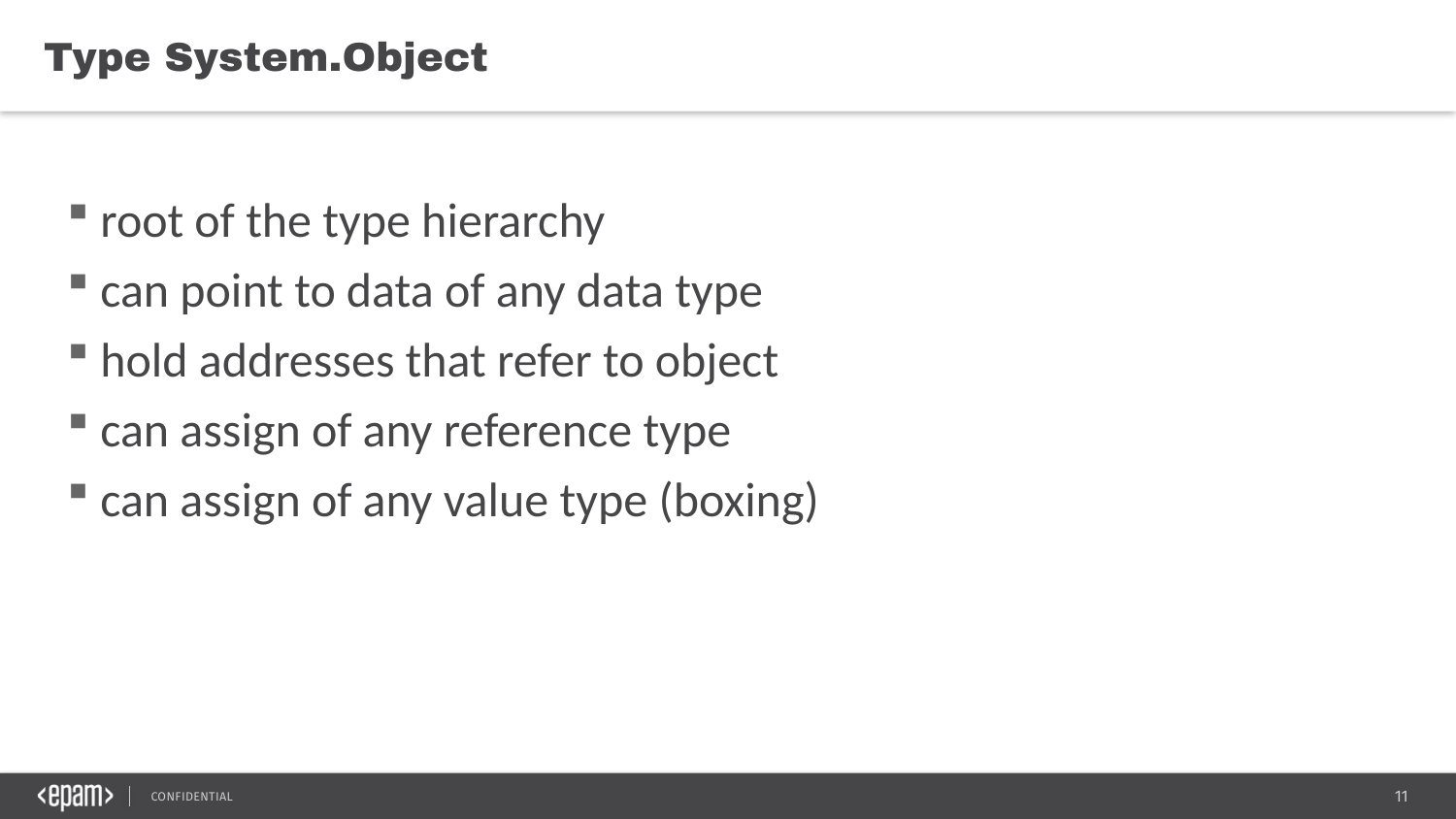

Type System.Object
 root of the type hierarchy
 can point to data of any data type
 hold addresses that refer to object
 can assign of any reference type
 can assign of any value type (boxing)